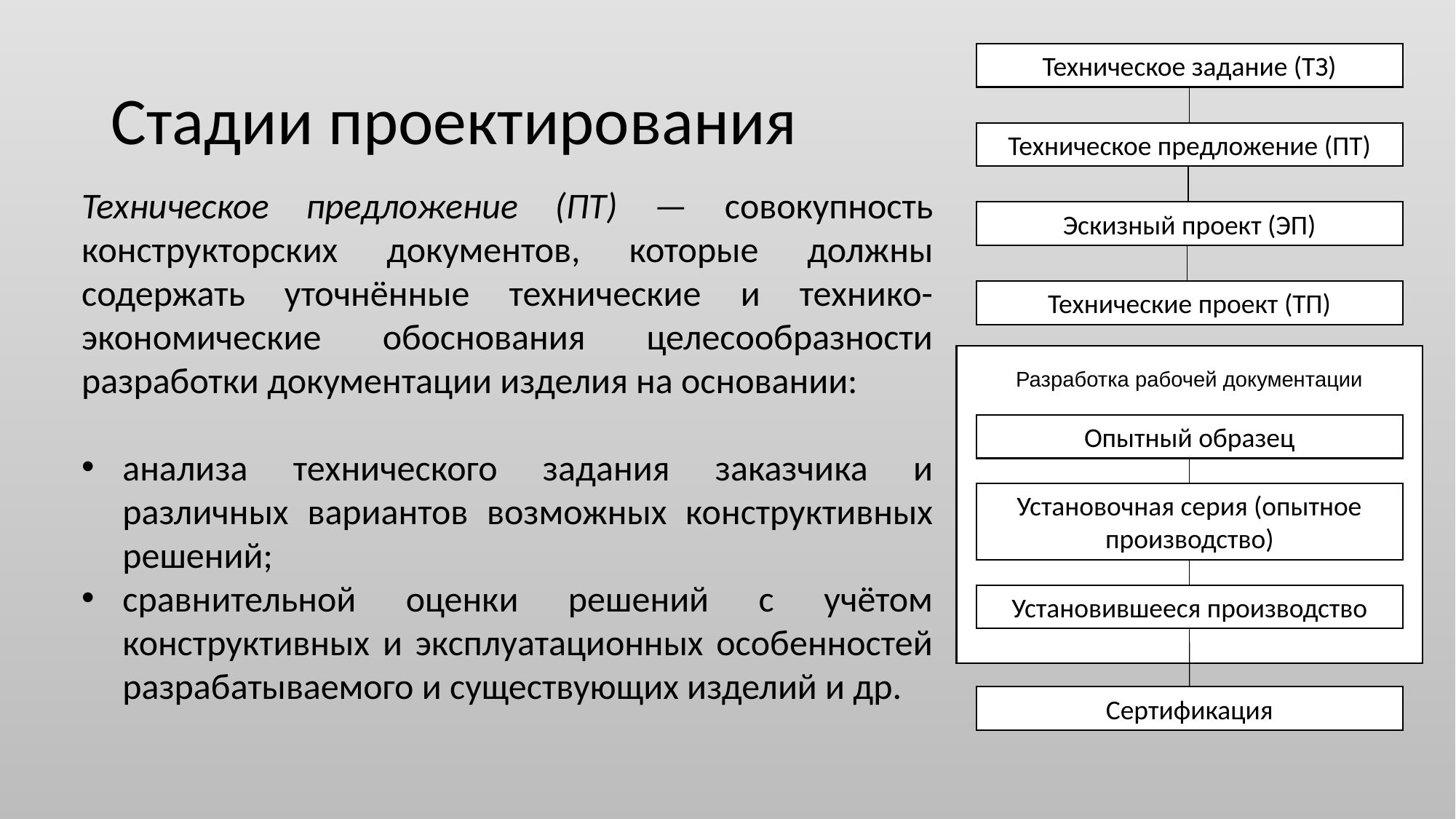

# Стадии проектирования
Техническое задание (ТЗ)
Техническое предложение (ПТ)
Техническое предложение (ПТ) — совокупность конструкторских документов, которые должны содержать уточнённые технические и технико-экономические обоснования целесообразности разработки документации изделия на основании:

анализа технического задания заказчика и различных вариантов возможных конструктивных решений;
сравнительной оценки решений с учётом конструктивных и эксплуатационных особенностей разрабатываемого и существующих изделий и др.
Эскизный проект (ЭП)
Технические проект (ТП)

Разработка рабочей документации
Опытный образец
Установочная серия (опытное производство)
Установившееся производство
Сертификация